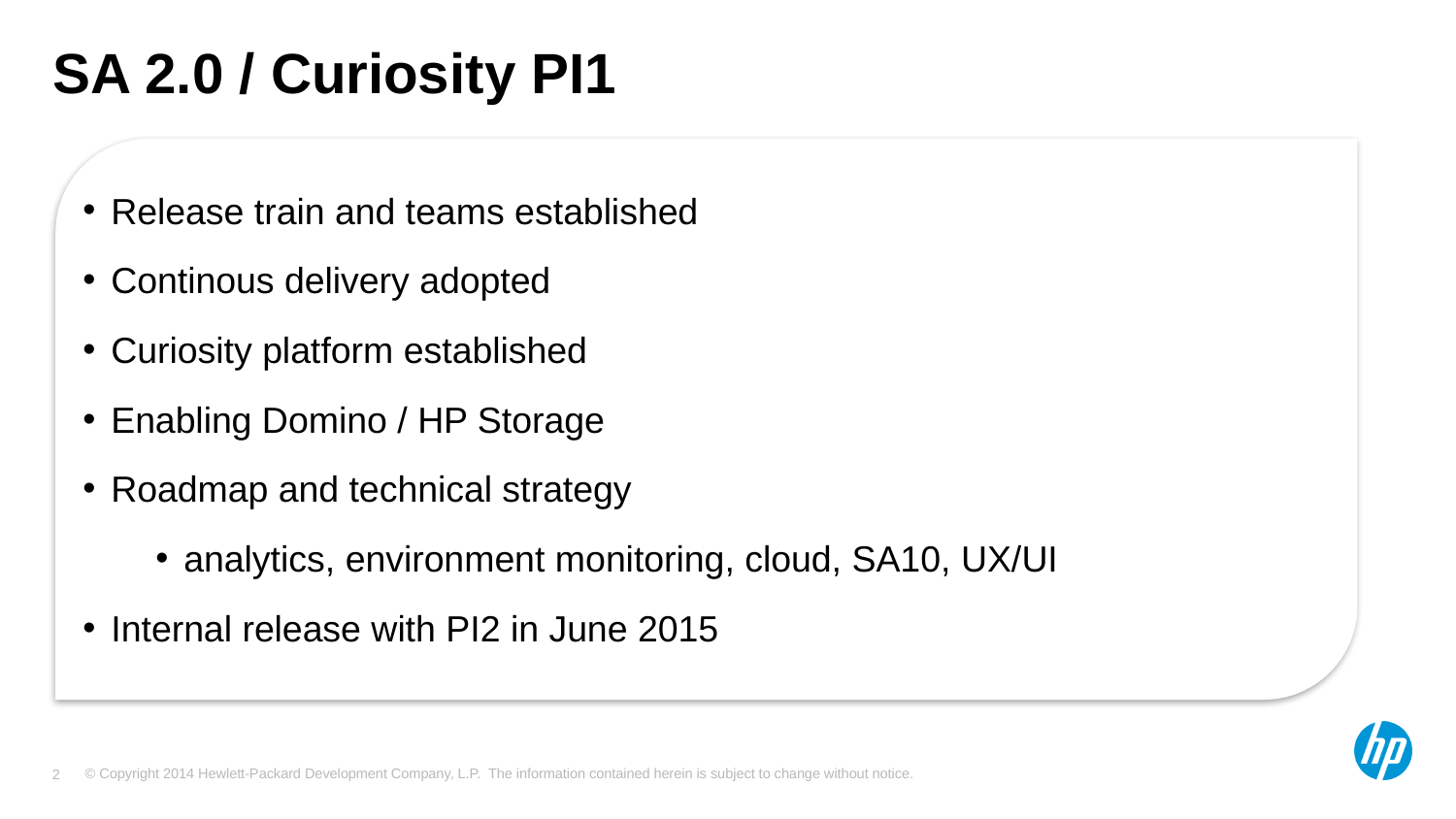

# SA 2.0 / Curiosity PI1
Release train and teams established
Continous delivery adopted
Curiosity platform established
Enabling Domino / HP Storage
Roadmap and technical strategy
analytics, environment monitoring, cloud, SA10, UX/UI
Internal release with PI2 in June 2015